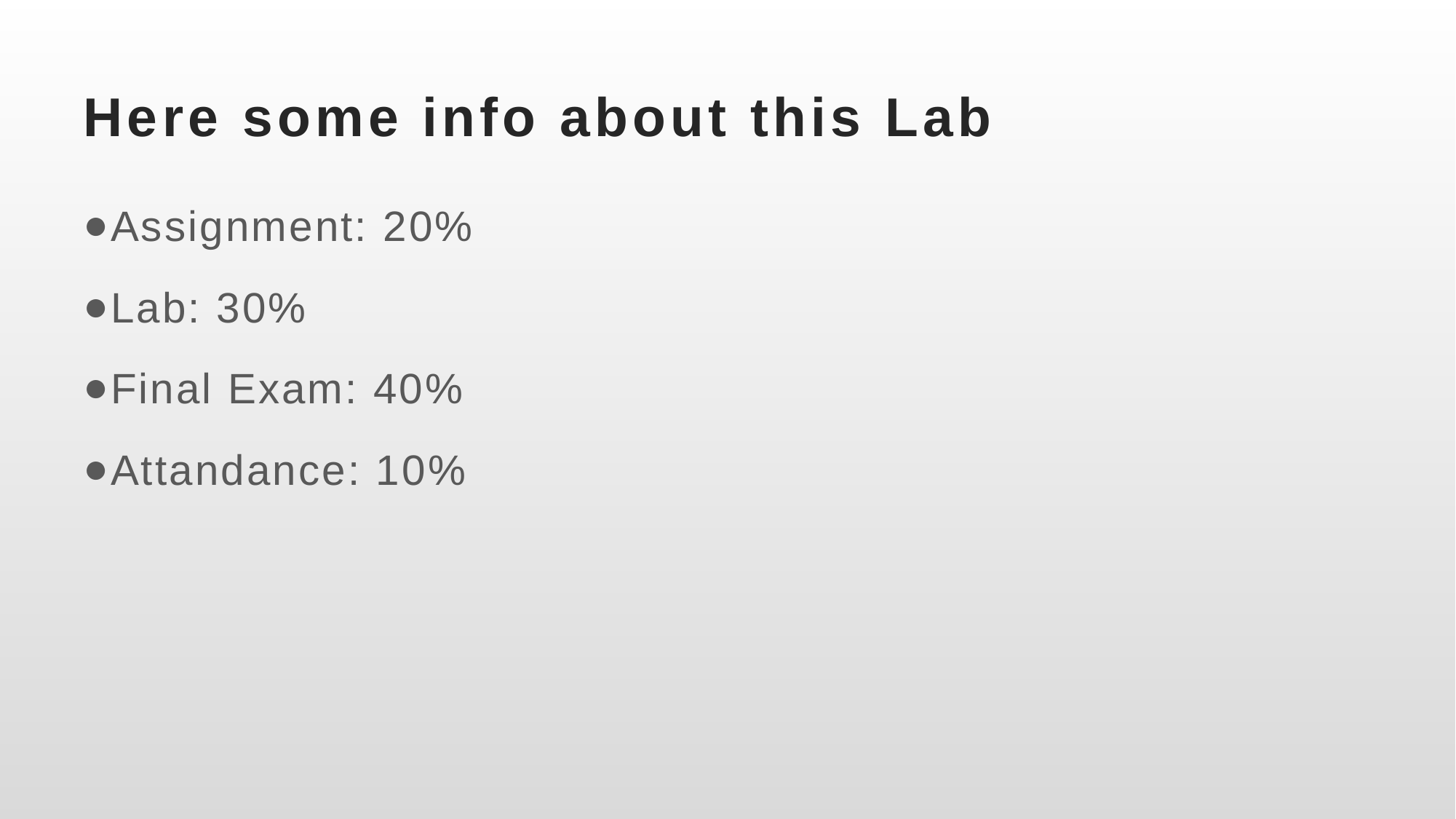

# Here some info about this Lab
Assignment: 20%
Lab: 30%
Final Exam: 40%
Attandance: 10%